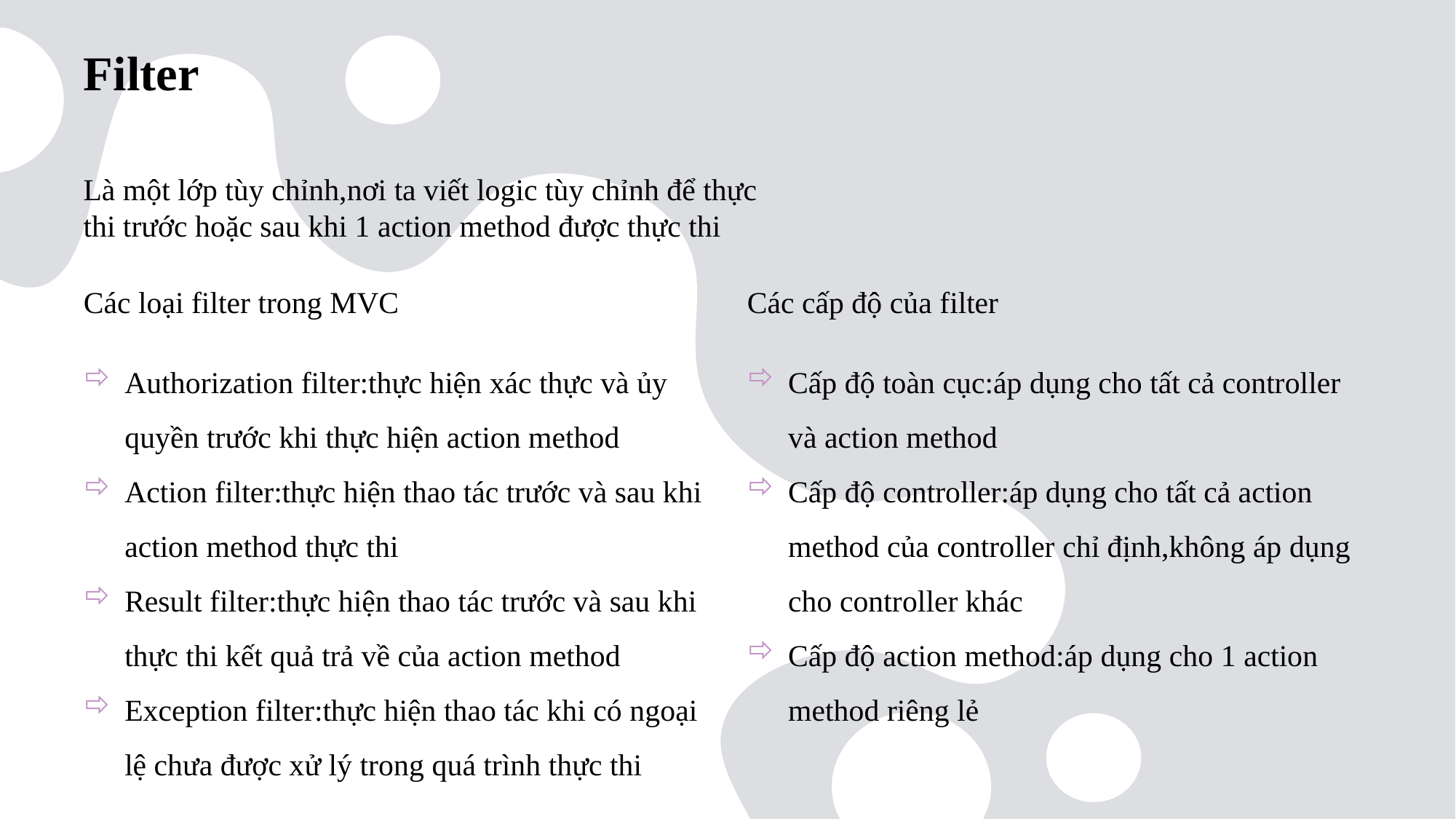

# Filter
Là một lớp tùy chỉnh,nơi ta viết logic tùy chỉnh để thực thi trước hoặc sau khi 1 action method được thực thi
Các loại filter trong MVC
Các cấp độ của filter
Authorization filter:thực hiện xác thực và ủy quyền trước khi thực hiện action method
Action filter:thực hiện thao tác trước và sau khi action method thực thi
Result filter:thực hiện thao tác trước và sau khi thực thi kết quả trả về của action method
Exception filter:thực hiện thao tác khi có ngoại lệ chưa được xử lý trong quá trình thực thi

Cấp độ toàn cục:áp dụng cho tất cả controller và action method
Cấp độ controller:áp dụng cho tất cả action method của controller chỉ định,không áp dụng cho controller khác
Cấp độ action method:áp dụng cho 1 action method riêng lẻ